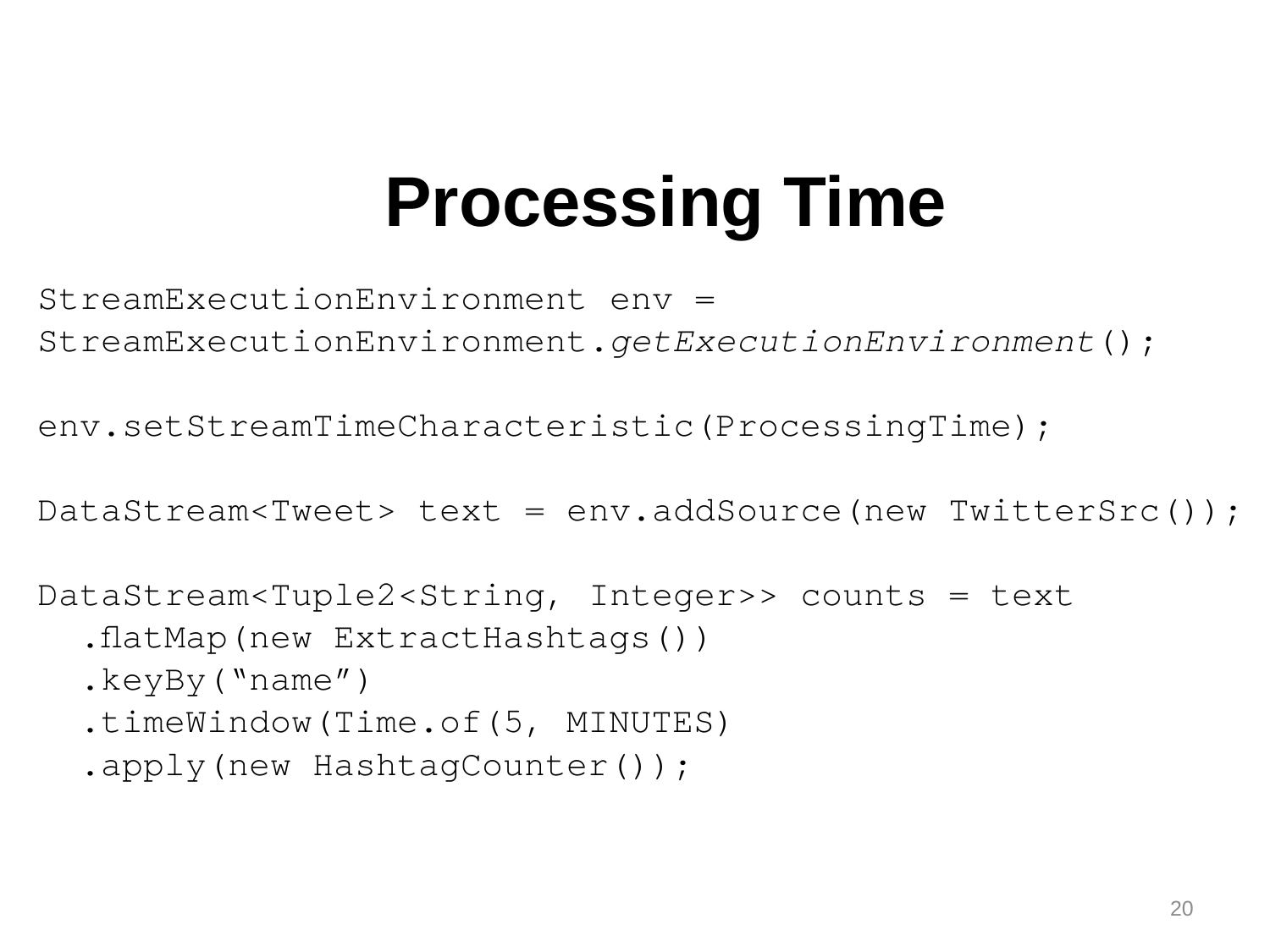

Processing Time
StreamExecutionEnvironment env = StreamExecutionEnvironment.getExecutionEnvironment();

env.setStreamTimeCharacteristic(ProcessingTime);
DataStream<Tweet> text = env.addSource(new TwitterSrc());
DataStream<Tuple2<String, Integer>> counts = text
  .flatMap(new ExtractHashtags())
  .keyBy(“name”)
  .timeWindow(Time.of(5, MINUTES)
  .apply(new HashtagCounter());
20